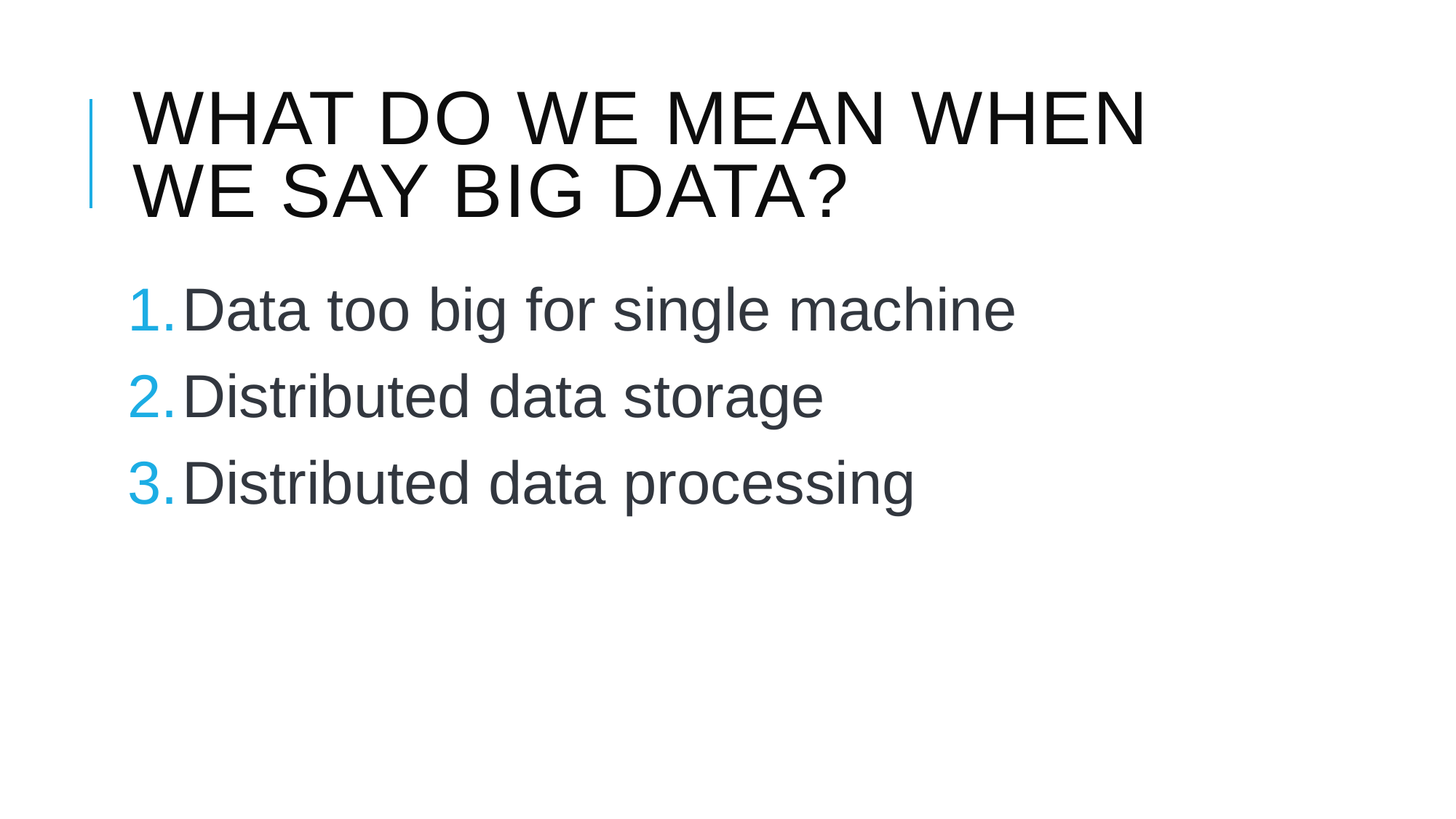

# What do we mean when we say big data?
Data too big for single machine
Distributed data storage
Distributed data processing